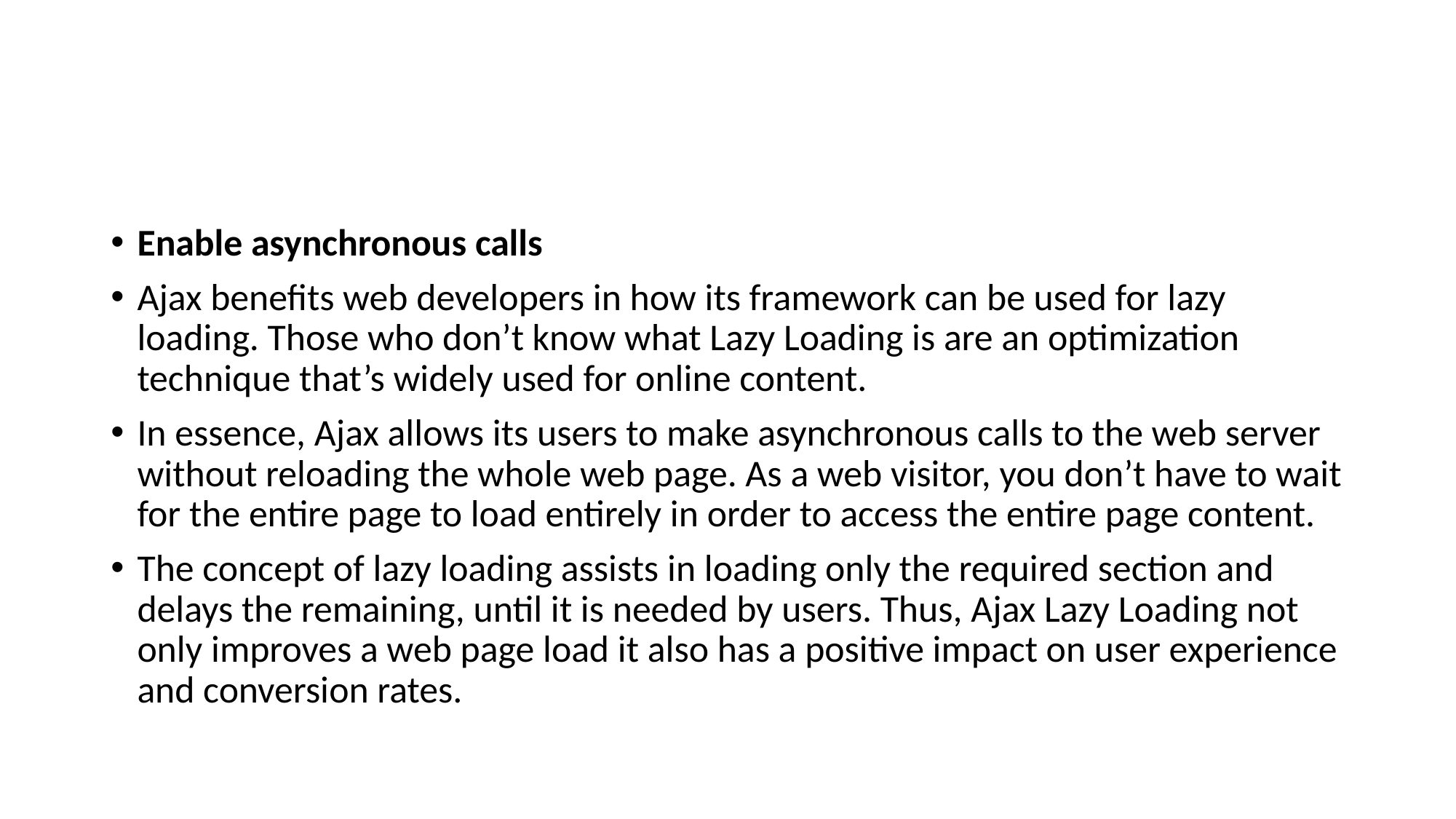

Enable asynchronous calls
Ajax benefits web developers in how its framework can be used for lazy loading. Those who don’t know what Lazy Loading is are an optimization technique that’s widely used for online content.
In essence, Ajax allows its users to make asynchronous calls to the web server without reloading the whole web page. As a web visitor, you don’t have to wait for the entire page to load entirely in order to access the entire page content.
The concept of lazy loading assists in loading only the required section and delays the remaining, until it is needed by users. Thus, Ajax Lazy Loading not only improves a web page load it also has a positive impact on user experience and conversion rates.